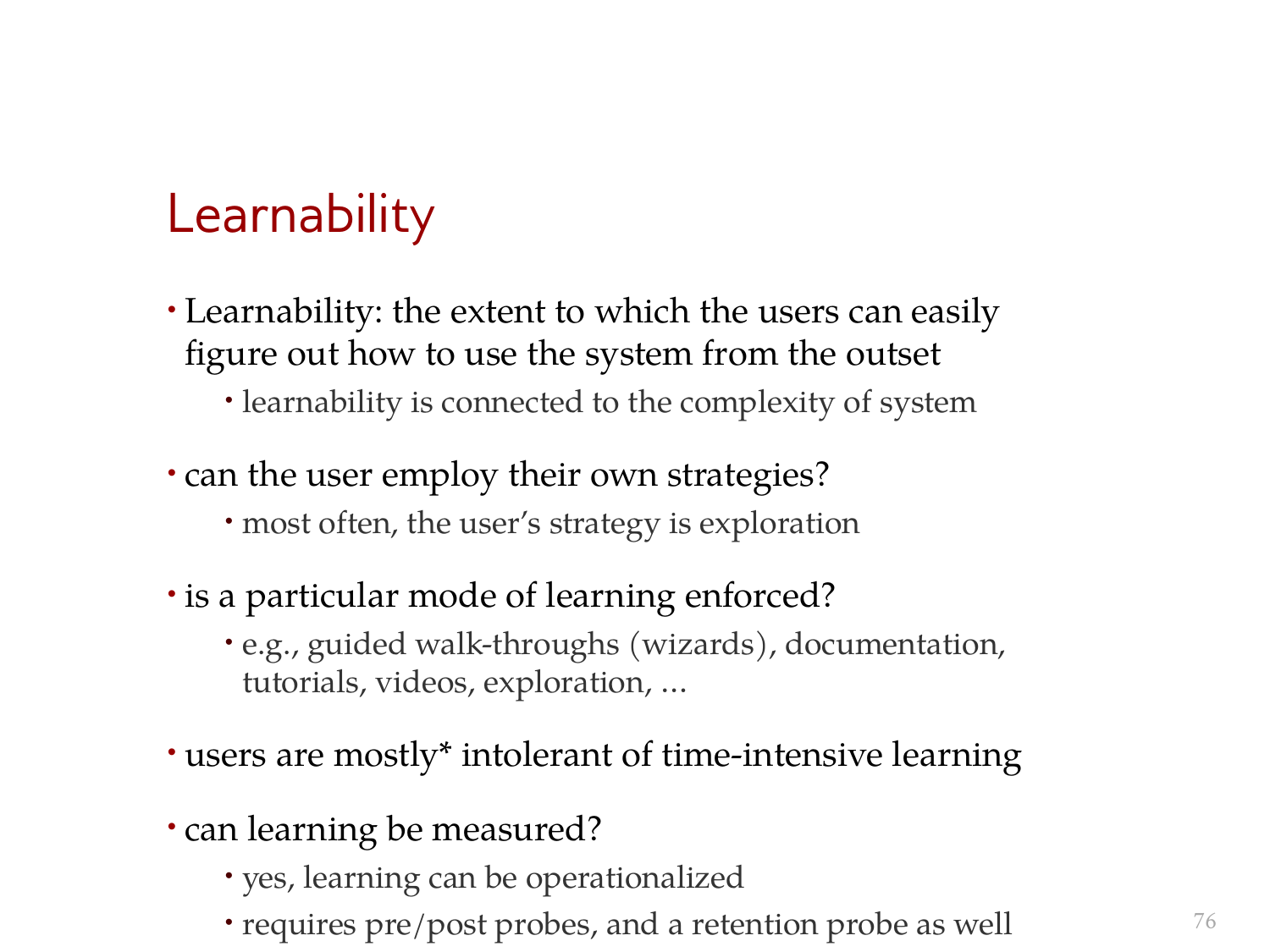

# Learnability
Learnability: the extent to which the users can easily figure out how to use the system from the outset
learnability is connected to the complexity of system
can the user employ their own strategies?
most often, the user’s strategy is exploration
is a particular mode of learning enforced?
e.g., guided walk-throughs (wizards), documentation, tutorials, videos, exploration, …
users are mostly* intolerant of time-intensive learning
can learning be measured?
yes, learning can be operationalized
requires pre/post probes, and a retention probe as well

76